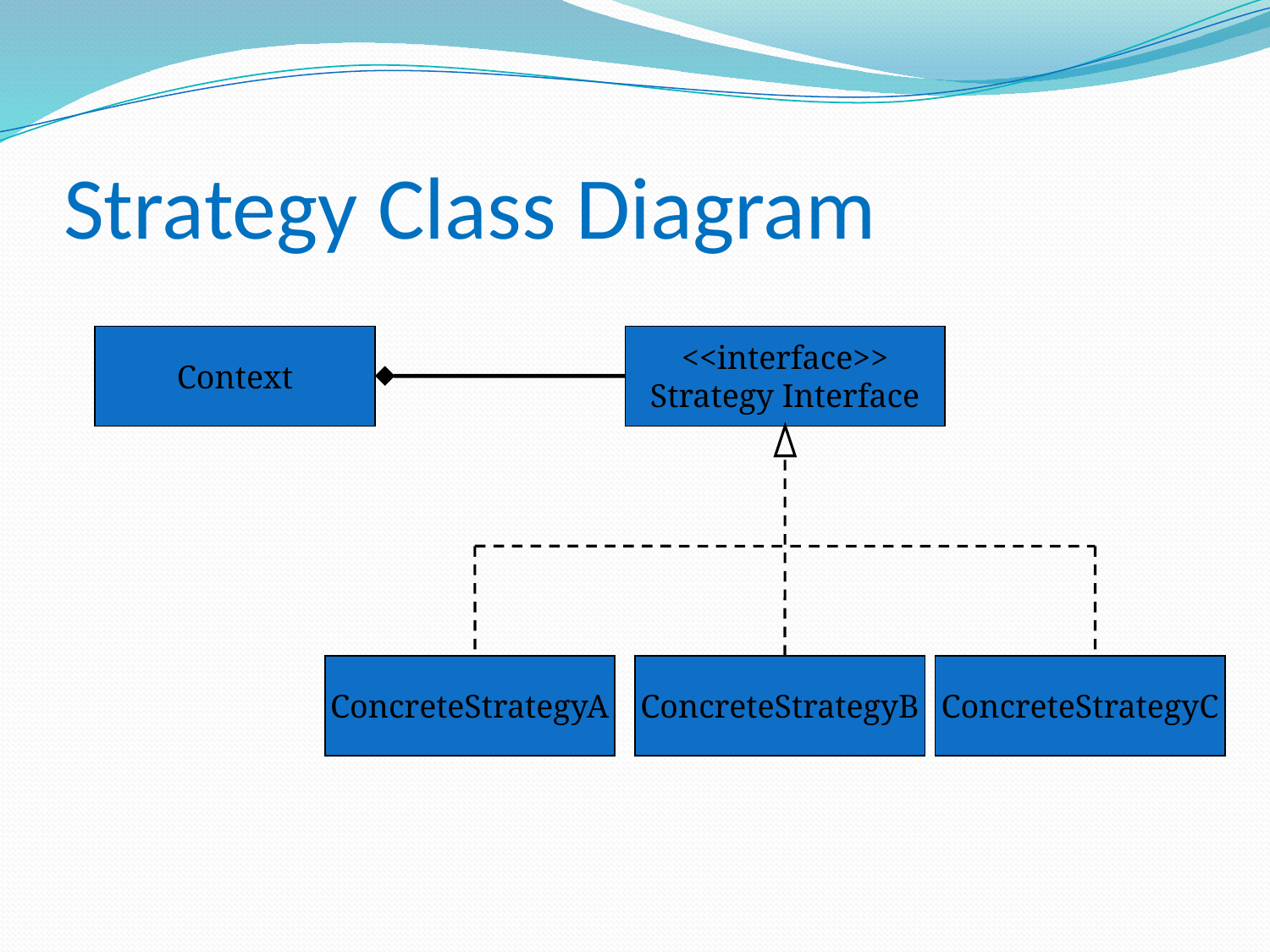

# Strategy Class Diagram
Context
<<interface>>
Strategy Interface

ConcreteStrategyA
ConcreteStrategyB
ConcreteStrategyC